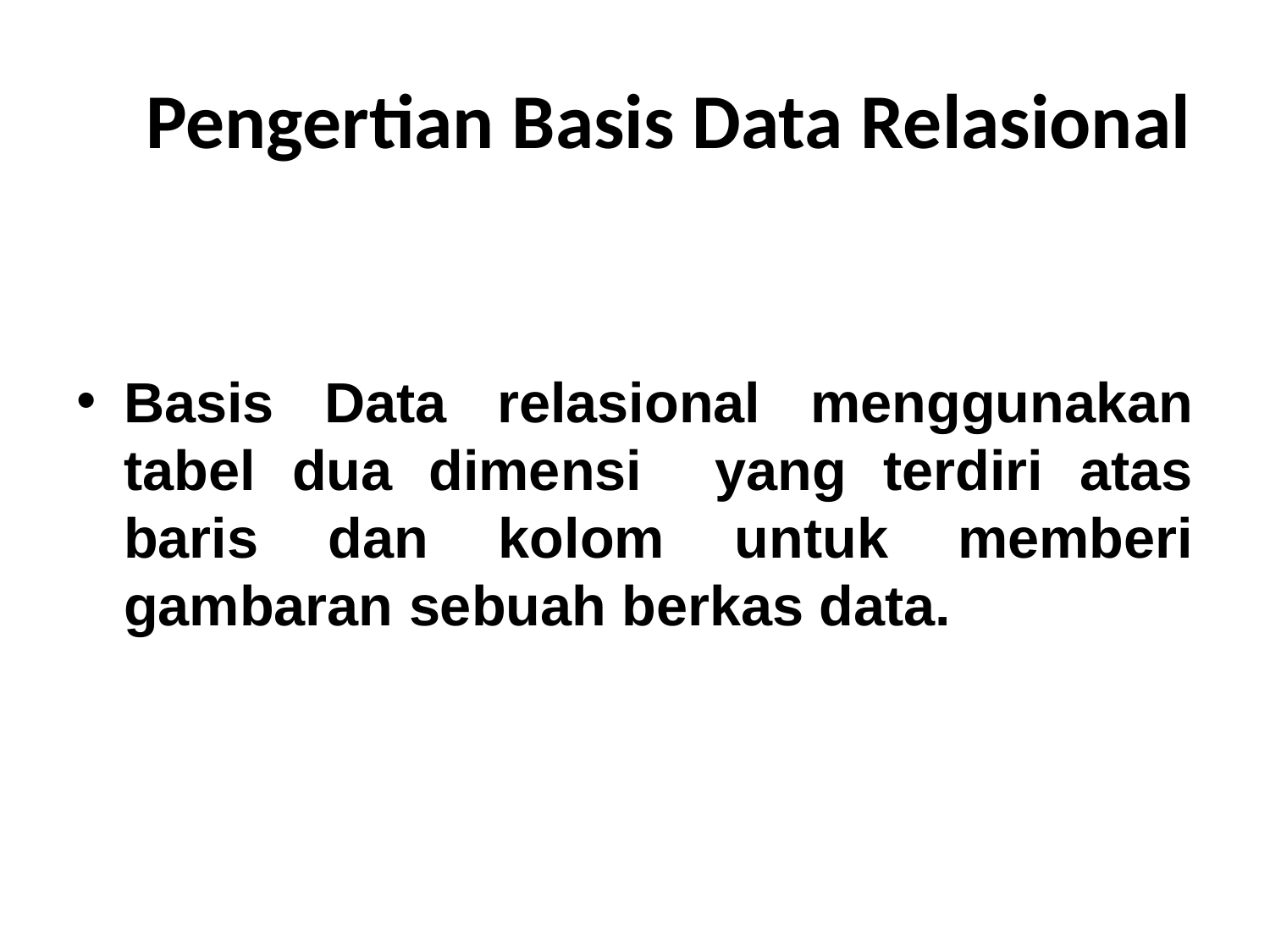

# Pengertian Basis Data Relasional
Basis Data relasional menggunakan tabel dua dimensi  yang terdiri atas baris dan kolom untuk memberi gambaran sebuah berkas data.